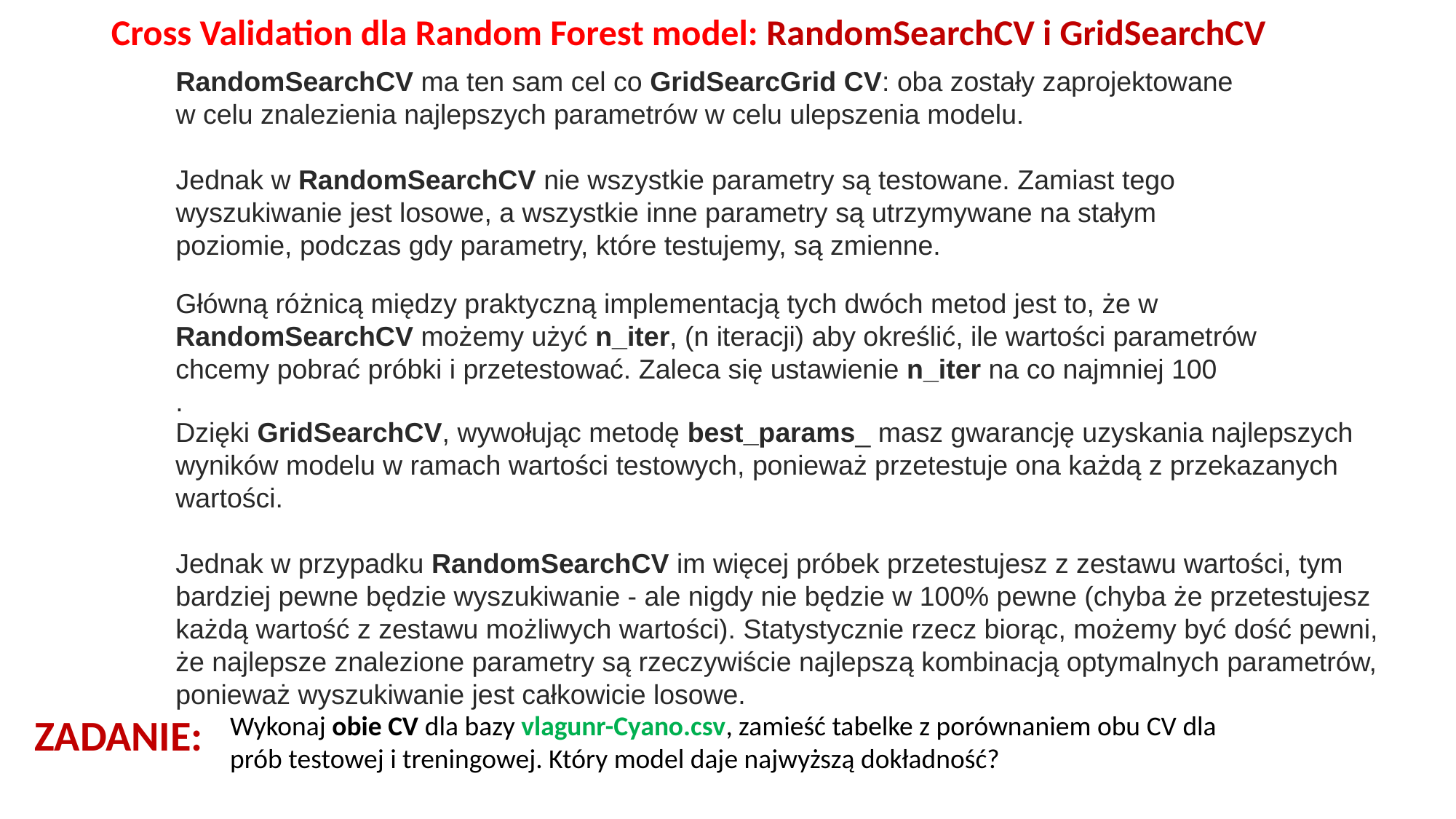

Cross Validation dla Random Forest model: RandomSearchCV i GridSearchCV
RandomSearchCV ma ten sam cel co GridSearcGrid CV: oba zostały zaprojektowane w celu znalezienia najlepszych parametrów w celu ulepszenia modelu.

Jednak w RandomSearchCV nie wszystkie parametry są testowane. Zamiast tego wyszukiwanie jest losowe, a wszystkie inne parametry są utrzymywane na stałym poziomie, podczas gdy parametry, które testujemy, są zmienne.

Główną różnicą między praktyczną implementacją tych dwóch metod jest to, że w RandomSearchCV możemy użyć n_iter, (n iteracji) aby określić, ile wartości parametrów chcemy pobrać próbki i przetestować. Zaleca się ustawienie n_iter na co najmniej 100
.
Dzięki GridSearchCV, wywołując metodę best_params_ masz gwarancję uzyskania najlepszych wyników modelu w ramach wartości testowych, ponieważ przetestuje ona każdą z przekazanych wartości.

Jednak w przypadku RandomSearchCV im więcej próbek przetestujesz z zestawu wartości, tym bardziej pewne będzie wyszukiwanie - ale nigdy nie będzie w 100% pewne (chyba że przetestujesz każdą wartość z zestawu możliwych wartości). Statystycznie rzecz biorąc, możemy być dość pewni, że najlepsze znalezione parametry są rzeczywiście najlepszą kombinacją optymalnych parametrów, ponieważ wyszukiwanie jest całkowicie losowe.
ZADANIE:
Wykonaj obie CV dla bazy vlagunr-Cyano.csv, zamieść tabelke z porównaniem obu CV dla prób testowej i treningowej. Który model daje najwyższą dokładność?